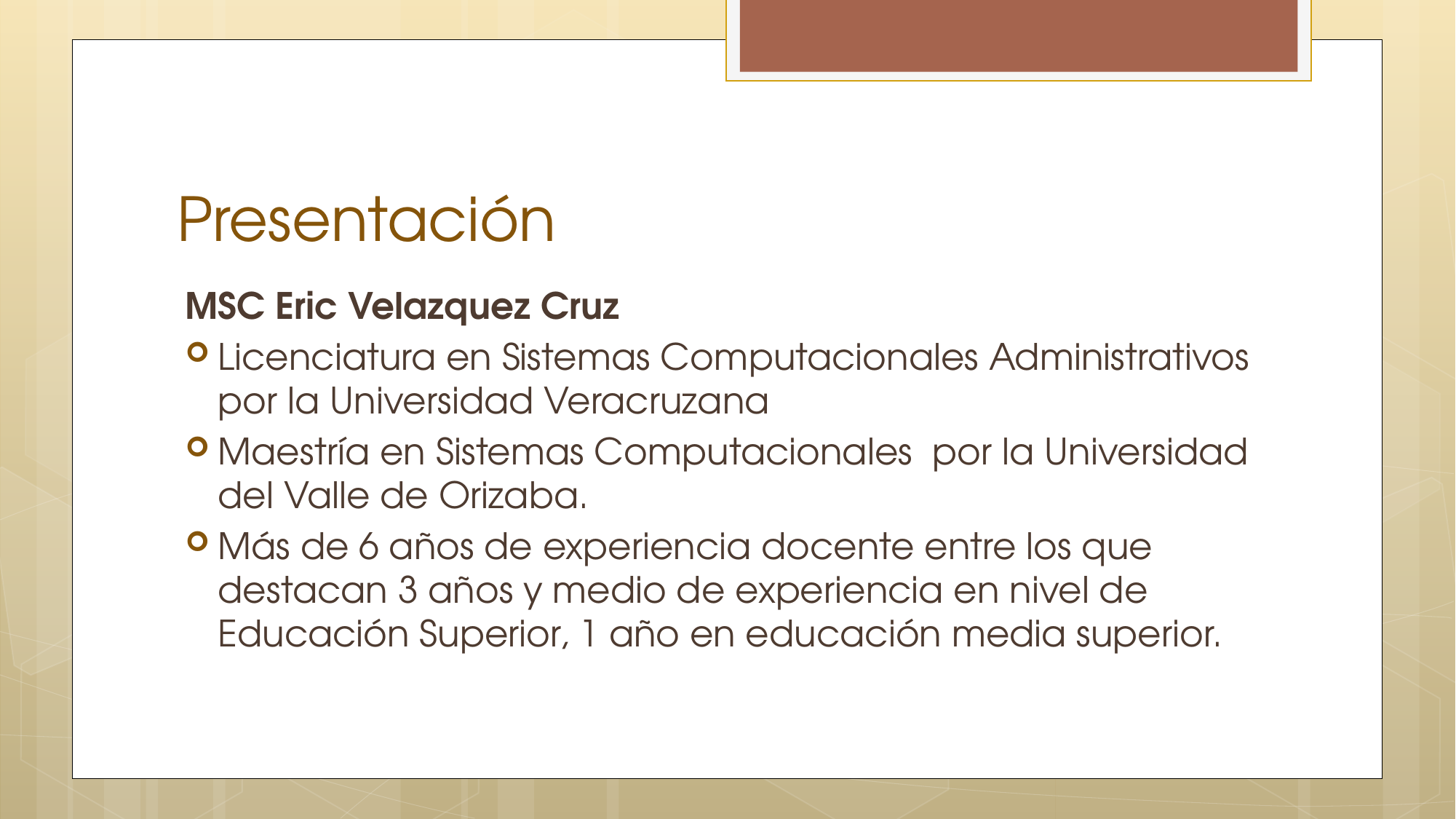

# Presentación
MSC Eric Velazquez Cruz
Licenciatura en Sistemas Computacionales Administrativos por la Universidad Veracruzana
Maestría en Sistemas Computacionales  por la Universidad del Valle de Orizaba.
Más de 6 años de experiencia docente entre los que destacan 3 años y medio de experiencia en nivel de Educación Superior, 1 año en educación media superior.